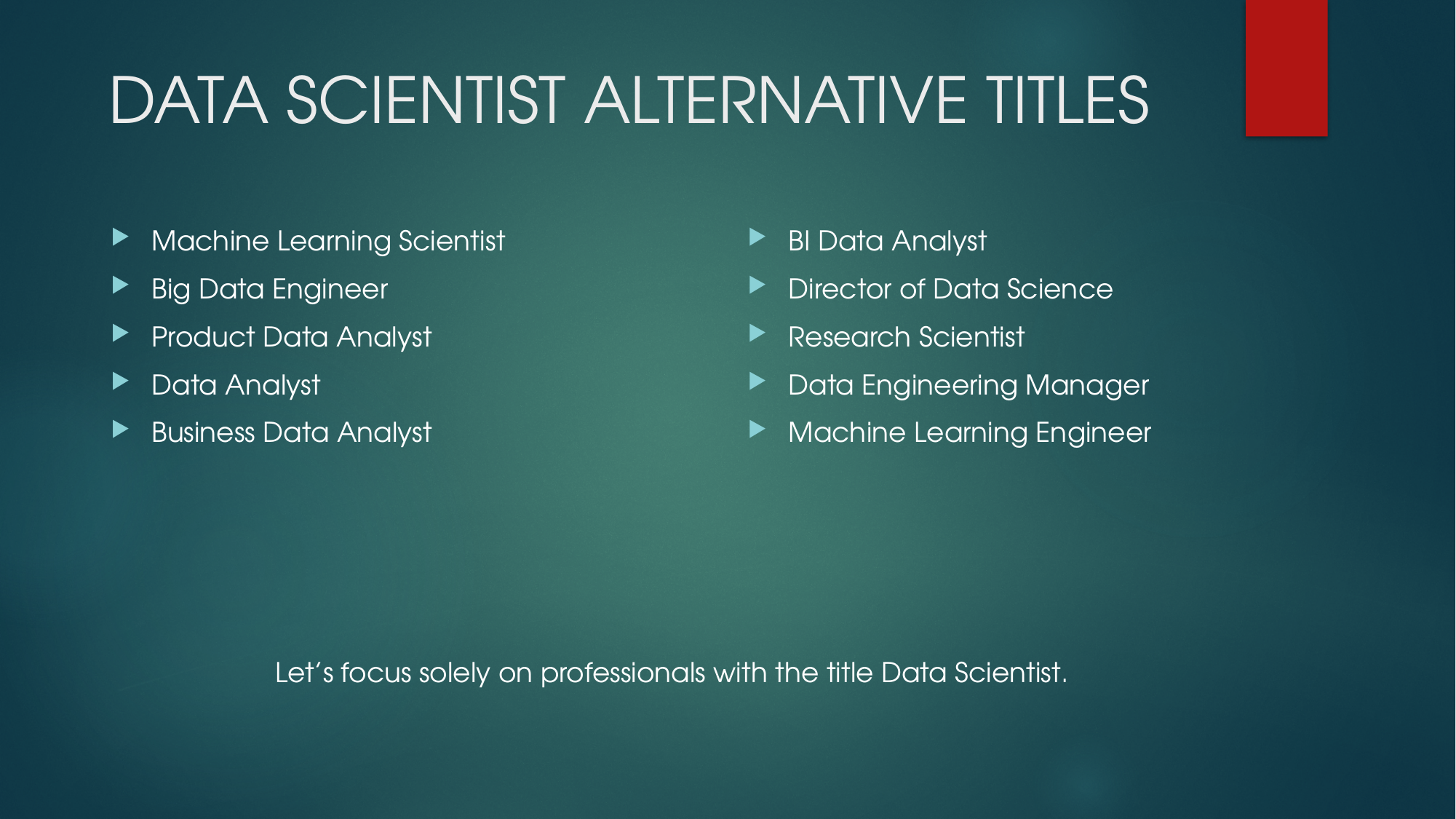

# DATA SCIENTIST ALTERNATIVE TITLES
Machine Learning Scientist
Big Data Engineer
Product Data Analyst
Data Analyst
Business Data Analyst
BI Data Analyst
Director of Data Science
Research Scientist
Data Engineering Manager
Machine Learning Engineer
Let’s focus solely on professionals with the title Data Scientist.